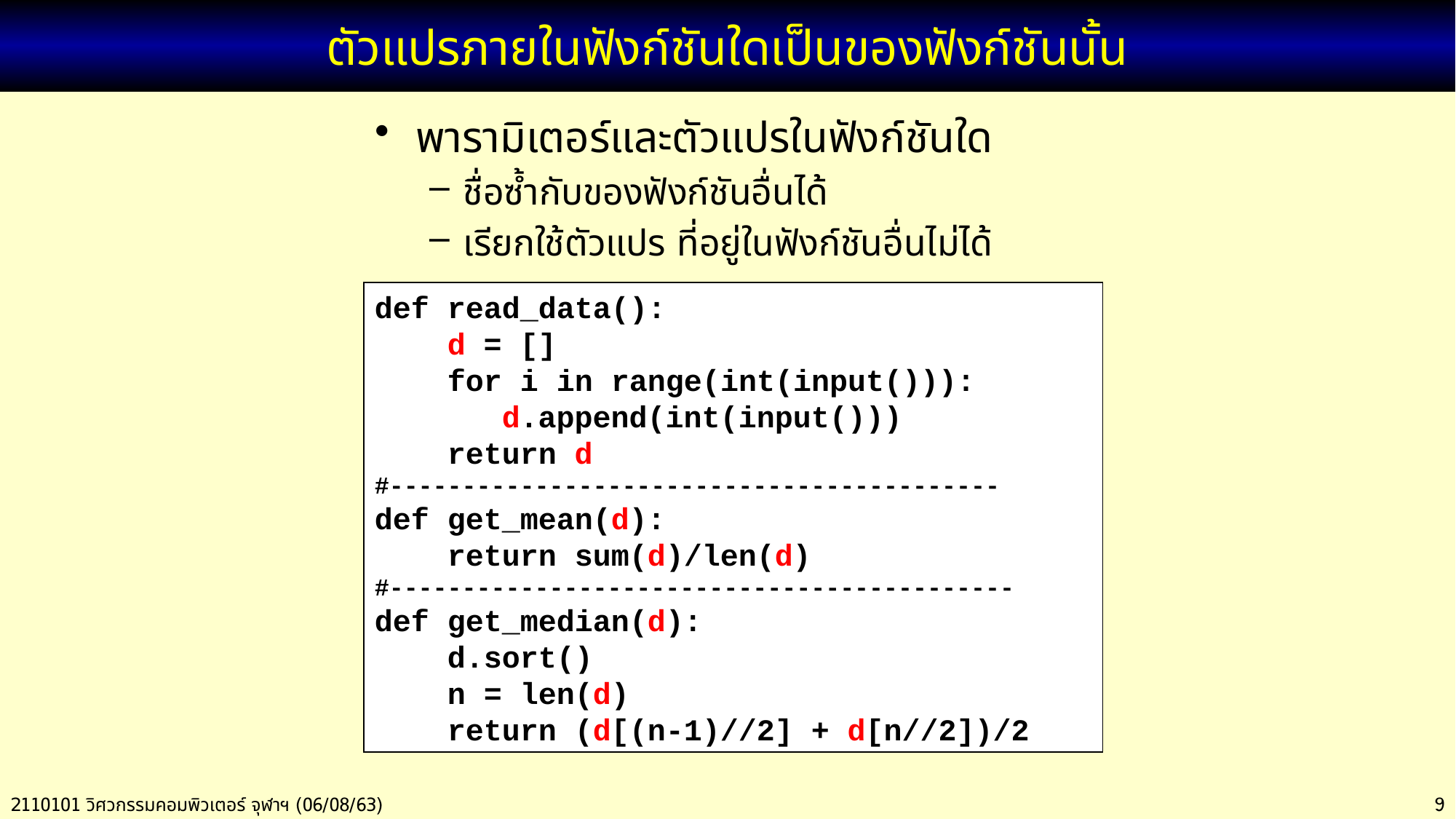

# ตัวแปรภายในฟังก์ชันใดเป็นของฟังก์ชันนั้น
พารามิเตอร์และตัวแปรในฟังก์ชันใด
ชื่อซ้ำกับของฟังก์ชันอื่นได้
เรียกใช้ตัวแปร ที่อยู่ในฟังก์ชันอื่นไม่ได้
def read_data():
    d = []
    for i in range(int(input())):
       d.append(int(input()))
    return d
#------------------------------------------
def get_mean(d):
    return sum(d)/len(d)
#-------------------------------------------
def get_median(d):
    d.sort()
    n = len(d)
    return (d[(n-1)//2] + d[n//2])/2